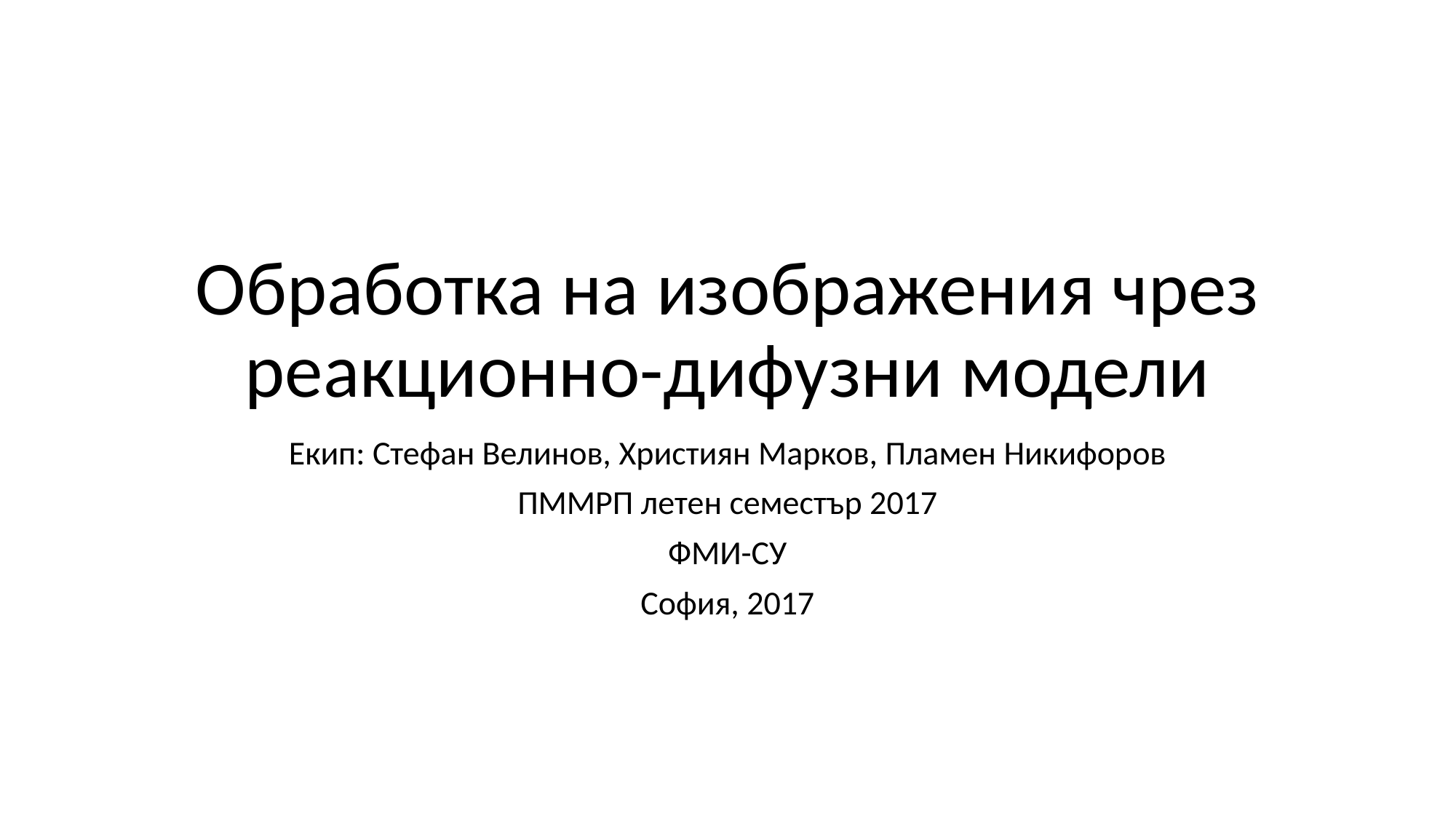

# Обработка на изображения чрез реакционно-дифузни модели
Екип: Стефан Велинов, Християн Марков, Пламен Никифоров
ПММРП летен семестър 2017
ФМИ-СУ
София, 2017